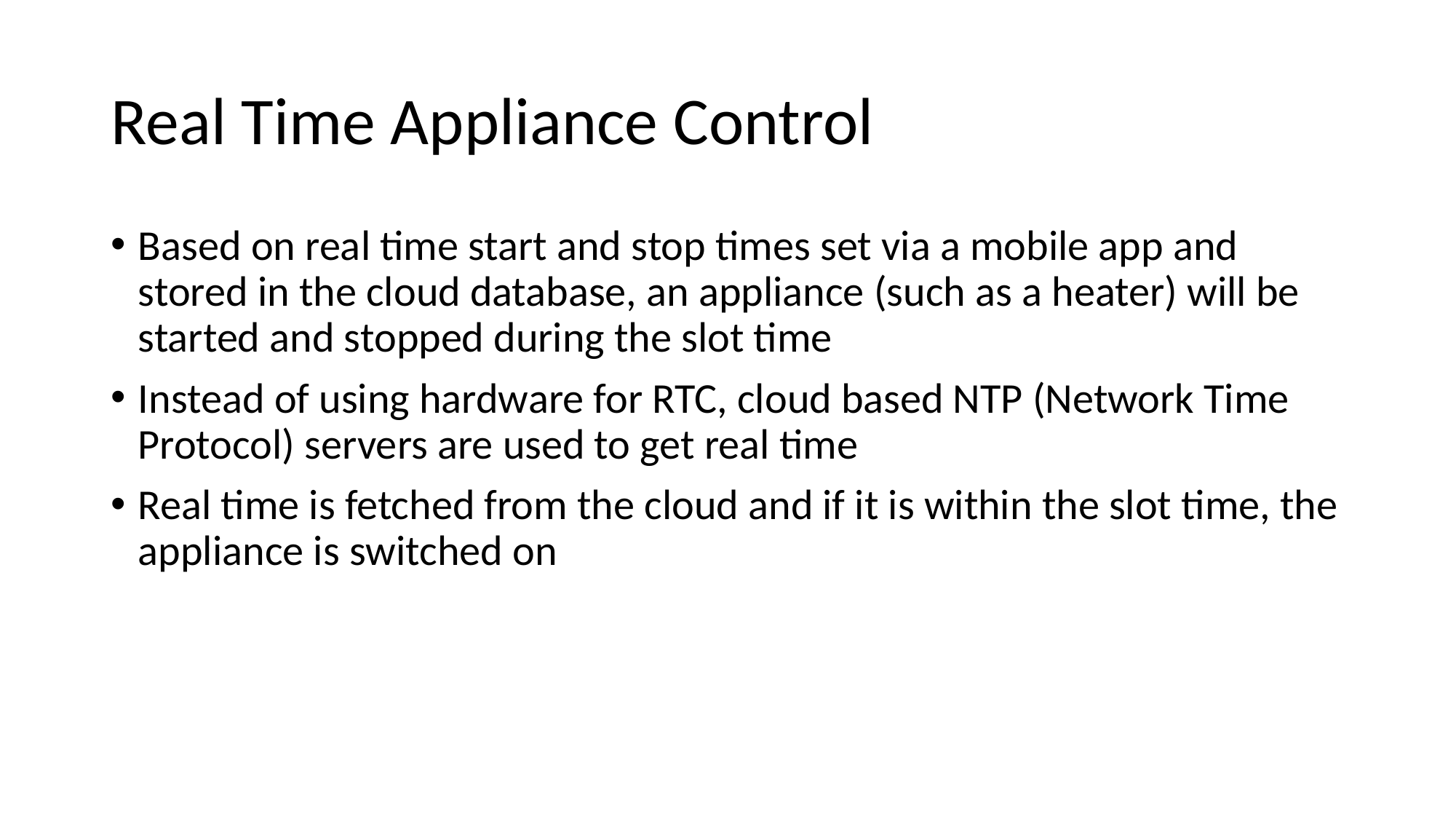

# Real Time Appliance Control
Based on real time start and stop times set via a mobile app and stored in the cloud database, an appliance (such as a heater) will be started and stopped during the slot time
Instead of using hardware for RTC, cloud based NTP (Network Time Protocol) servers are used to get real time
Real time is fetched from the cloud and if it is within the slot time, the appliance is switched on